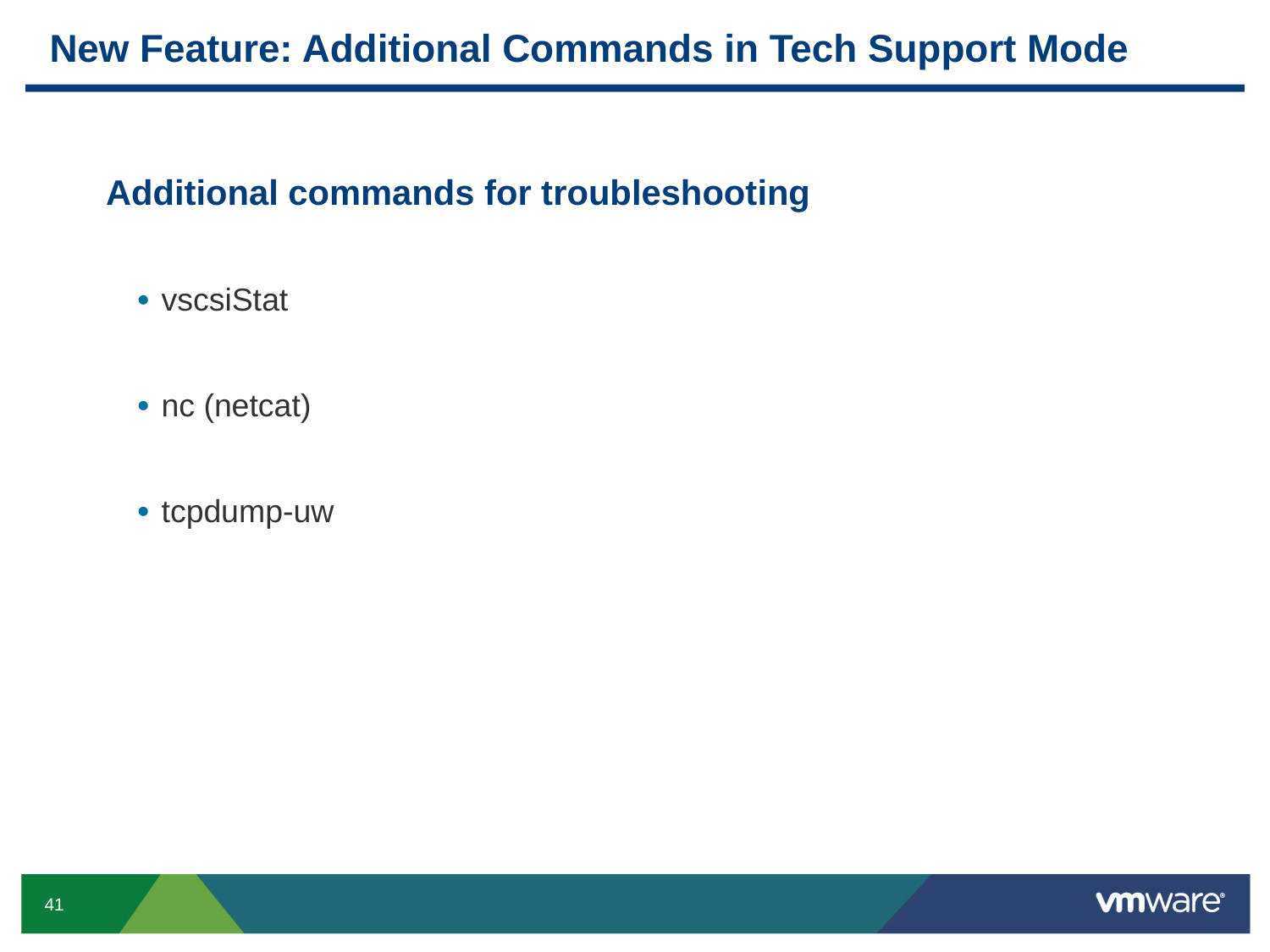

# New Feature: Additional Commands in Tech Support Mode
Additional commands for troubleshooting
vscsiStat
nc (netcat)
tcpdump-uw